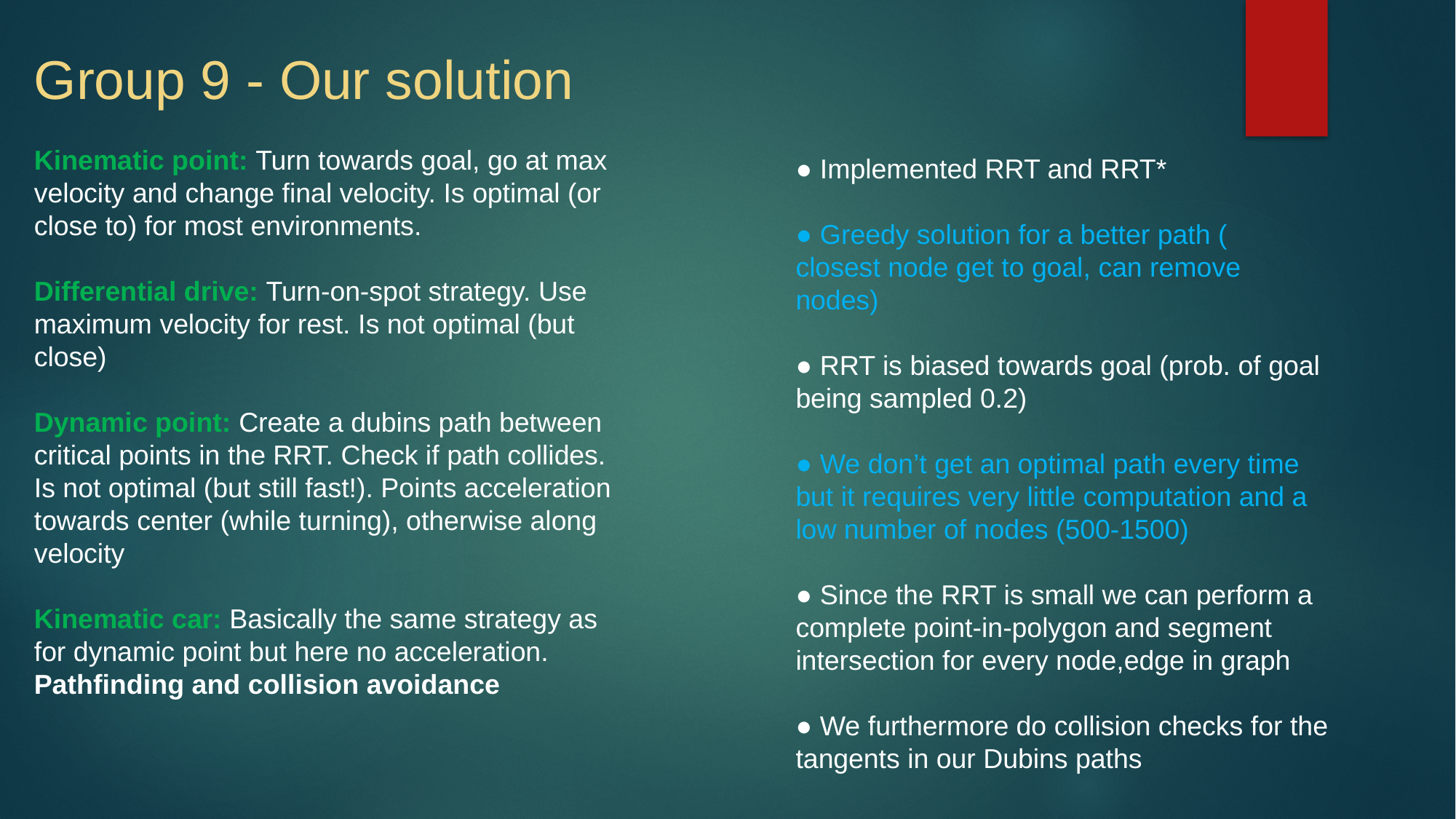

Group 9 - Our solution

Kinematic point: Turn towards goal, go at max
velocity and change final velocity. Is optimal (or
close to) for most environments.

Differential drive: Turn-on-spot strategy. Use
maximum velocity for rest. Is not optimal (but
close)

Dynamic point: Create a dubins path between
critical points in the RRT. Check if path collides.
Is not optimal (but still fast!). Points acceleration
towards center (while turning), otherwise along
velocity

Kinematic car: Basically the same strategy as
for dynamic point but here no acceleration.
Pathfinding and collision avoidance
● Implemented RRT and RRT*

● Greedy solution for a better path (
closest node get to goal, can remove
nodes)

● RRT is biased towards goal (prob. of goal
being sampled 0.2)

● We don’t get an optimal path every time
but it requires very little computation and a
low number of nodes (500-1500)

● Since the RRT is small we can perform a
complete point-in-polygon and segment
intersection for every node,edge in graph

● We furthermore do collision checks for the
tangents in our Dubins paths